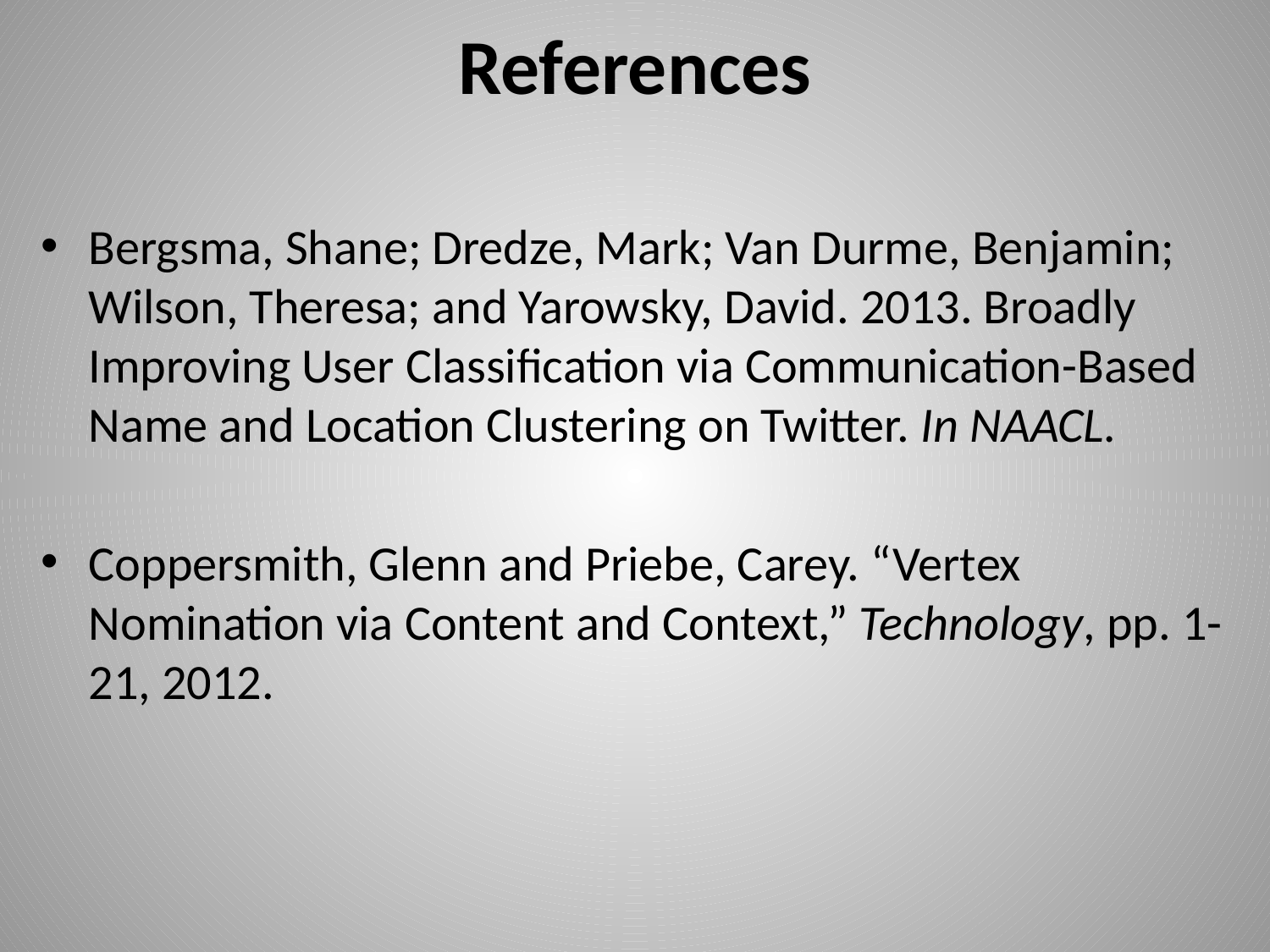

# References
Bergsma, Shane; Dredze, Mark; Van Durme, Benjamin; Wilson, Theresa; and Yarowsky, David. 2013. Broadly Improving User Classification via Communication-Based Name and Location Clustering on Twitter. In NAACL.

Coppersmith, Glenn and Priebe, Carey. “Vertex Nomination via Content and Context,” Technology, pp. 1-21, 2012.